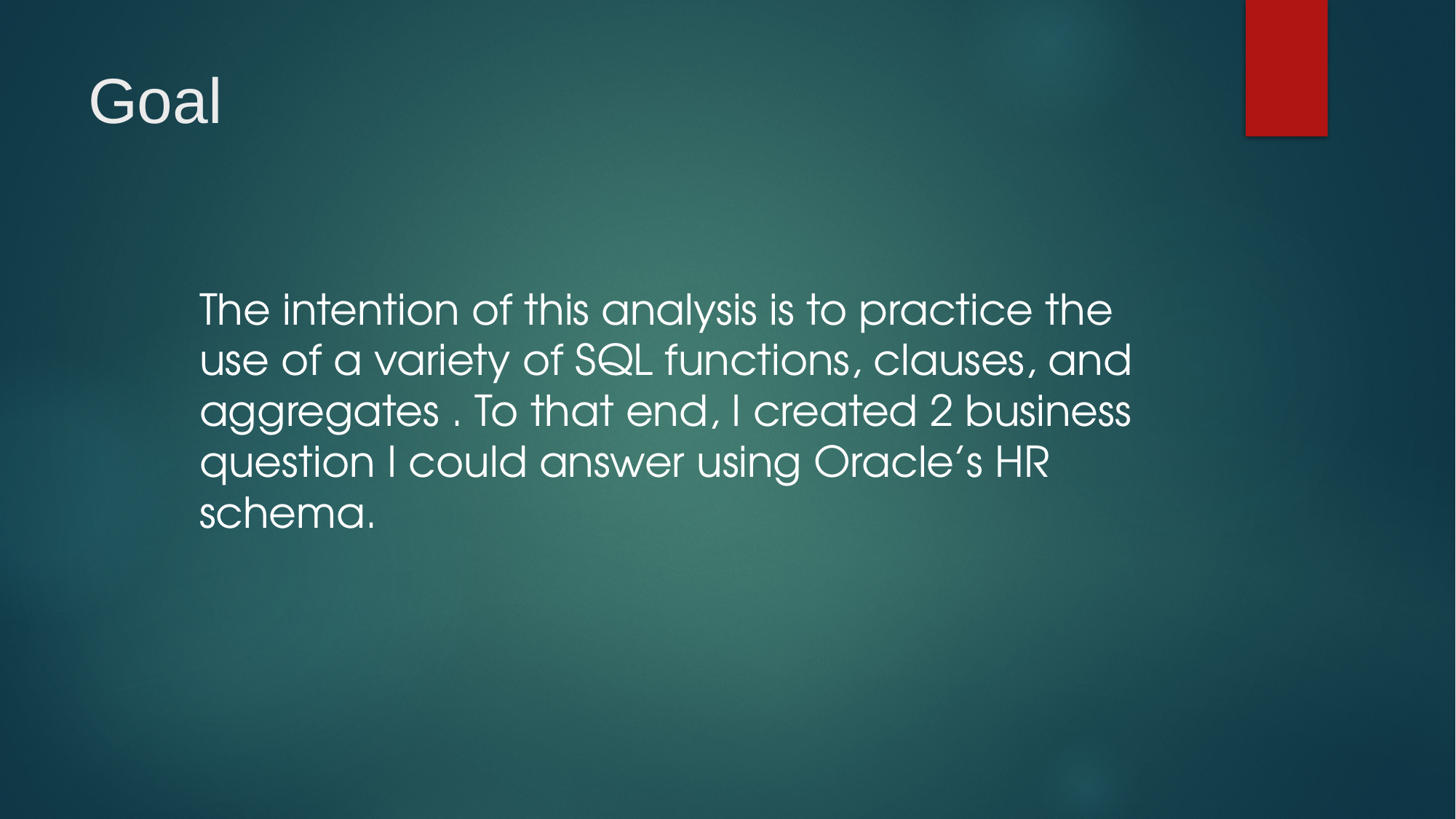

# Goal
The intention of this analysis is to practice the use of a variety of SQL functions, clauses, and aggregates . To that end, I created 2 business question I could answer using Oracle’s HR schema.